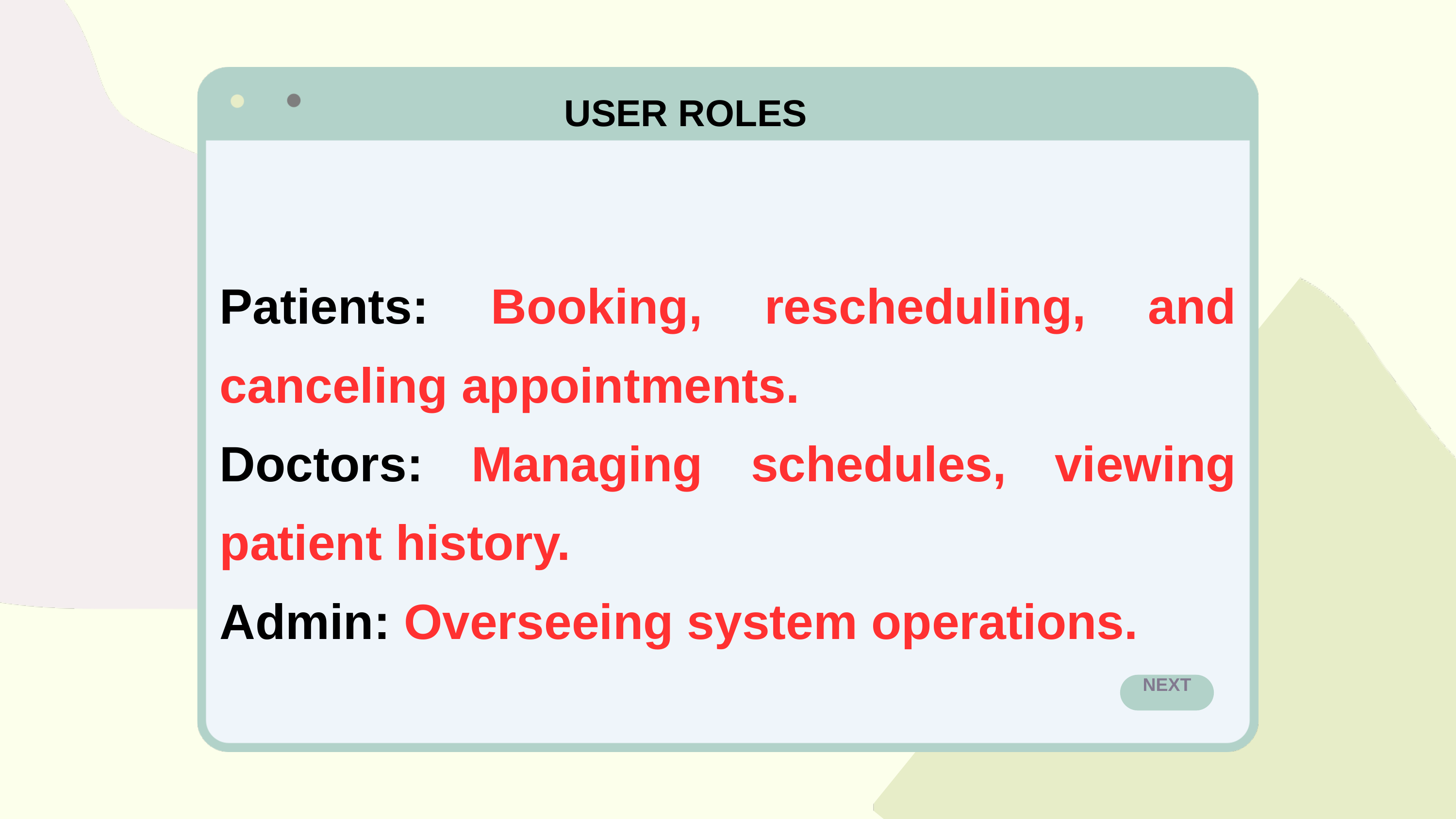

USER ROLES
Patients: Booking, rescheduling, and canceling appointments.
Doctors: Managing schedules, viewing patient history.
Admin: Overseeing system operations.

NEXT